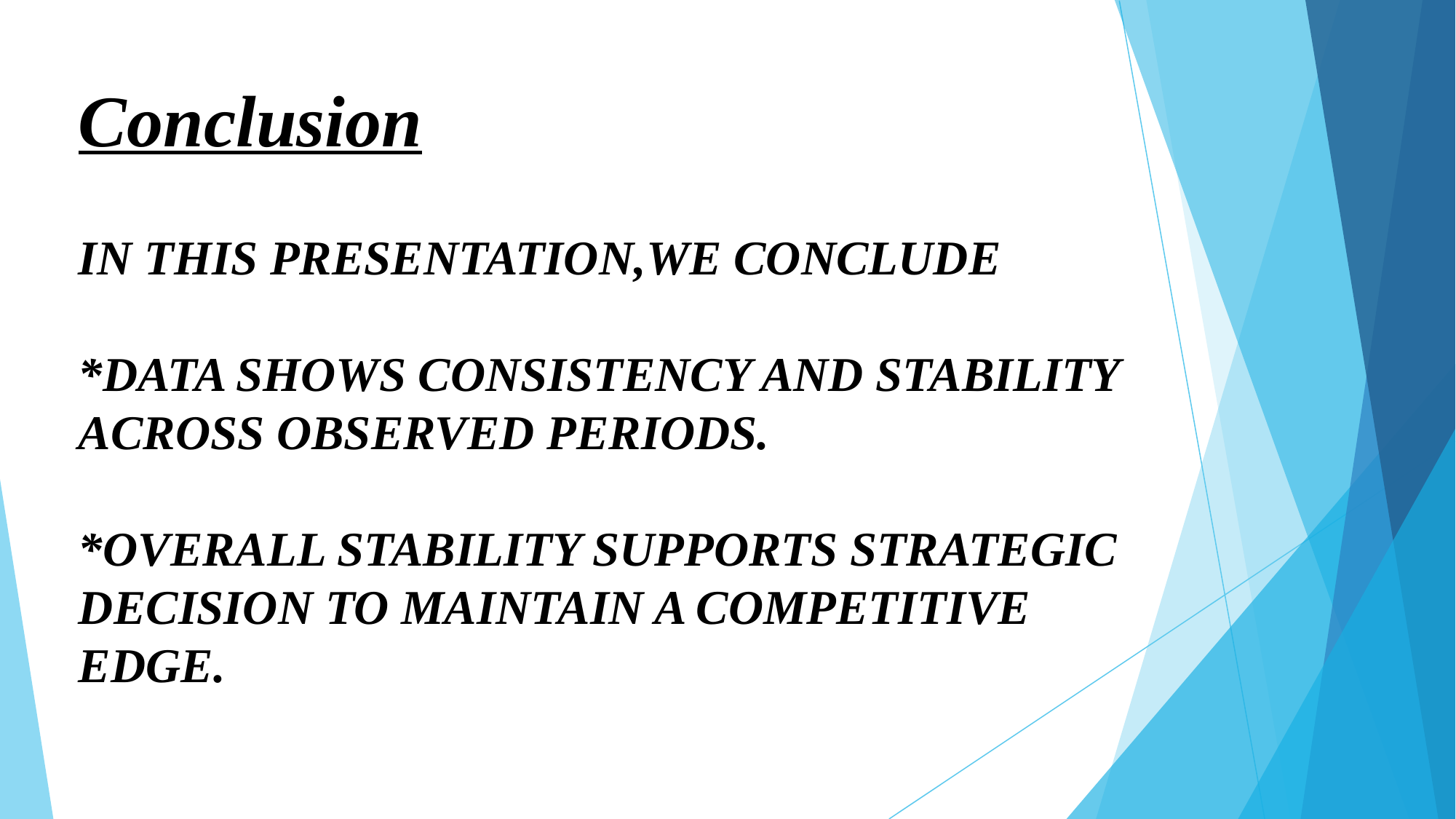

# Conclusion IN THIS PRESENTATION,WE CONCLUDE *DATA SHOWS CONSISTENCY AND STABILITY ACROSS OBSERVED PERIODS. *OVERALL STABILITY SUPPORTS STRATEGIC DECISION TO MAINTAIN A COMPETITIVE EDGE.